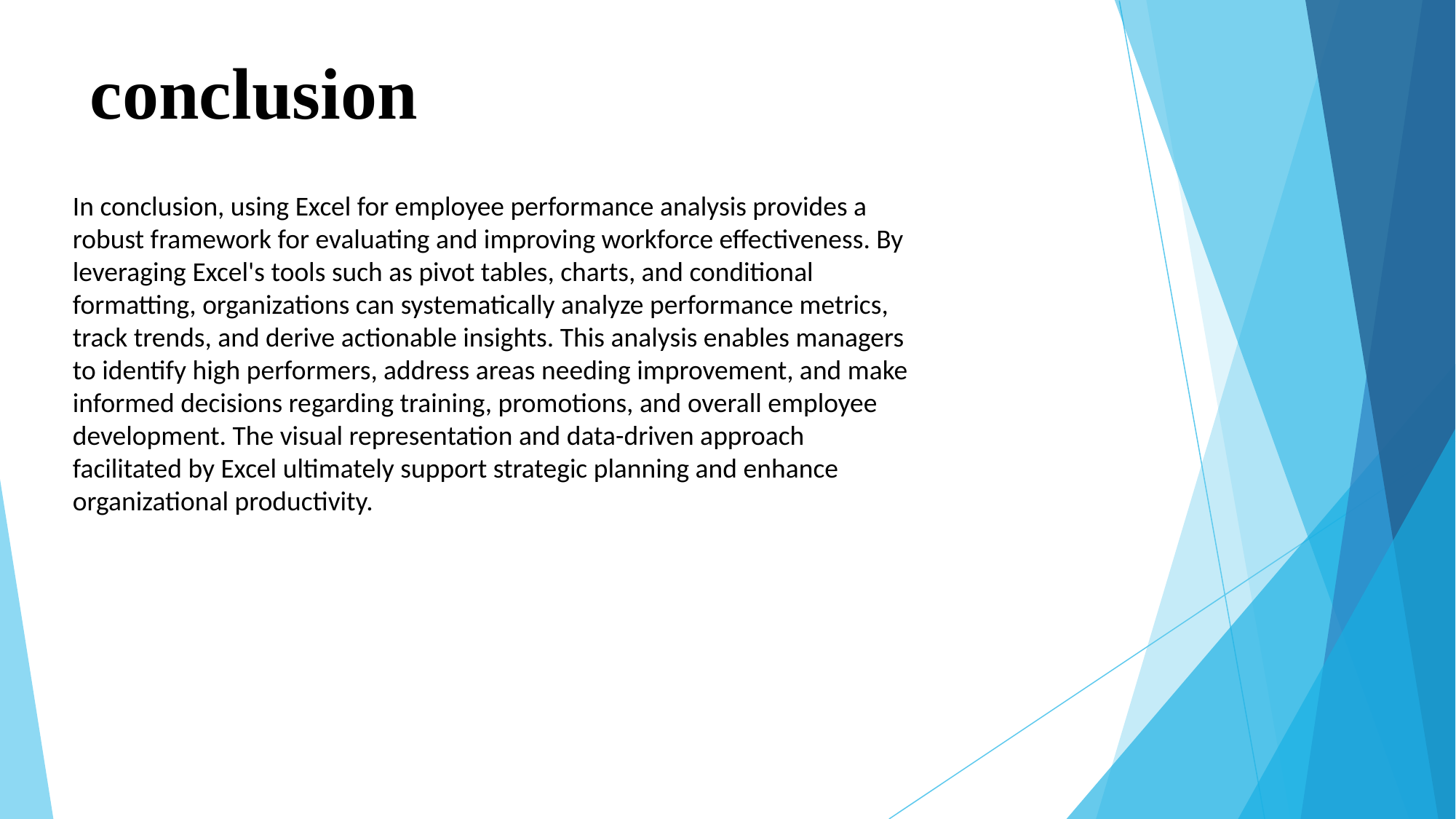

# conclusion
In conclusion, using Excel for employee performance analysis provides a robust framework for evaluating and improving workforce effectiveness. By leveraging Excel's tools such as pivot tables, charts, and conditional formatting, organizations can systematically analyze performance metrics, track trends, and derive actionable insights. This analysis enables managers to identify high performers, address areas needing improvement, and make informed decisions regarding training, promotions, and overall employee development. The visual representation and data-driven approach facilitated by Excel ultimately support strategic planning and enhance organizational productivity.